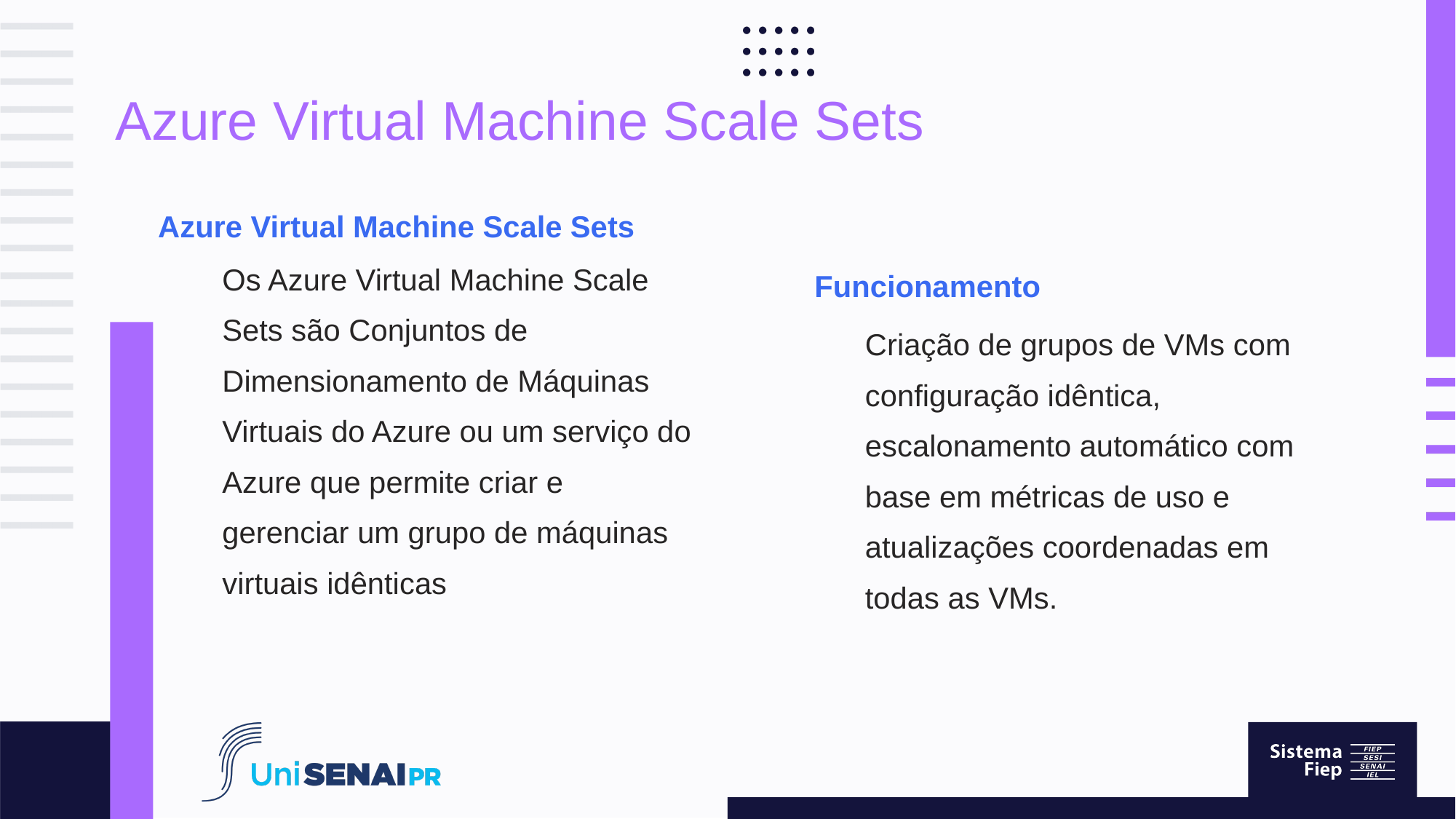

# Azure Virtual Machine Scale Sets
Azure Virtual Machine Scale Sets

Os Azure Virtual Machine Scale Sets são Conjuntos de Dimensionamento de Máquinas Virtuais do Azure ou um serviço do Azure que permite criar e gerenciar um grupo de máquinas virtuais idênticas
Funcionamento
Criação de grupos de VMs com configuração idêntica, escalonamento automático com base em métricas de uso e atualizações coordenadas em todas as VMs.